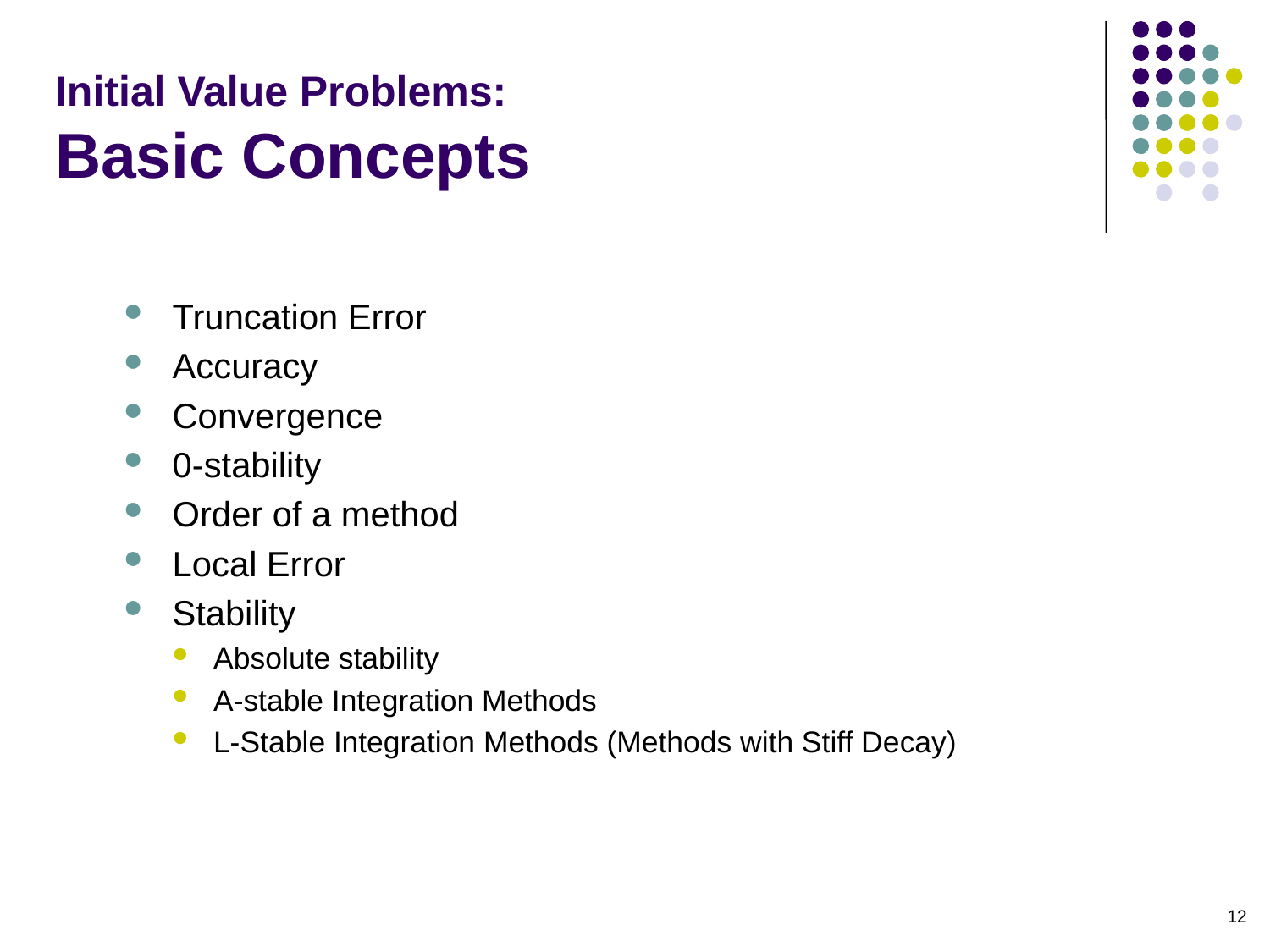

# Initial Value Problems: Basic Concepts

Truncation Error
Accuracy
Convergence
0-stability
Order of a method
Local Error
Stability
Absolute stability
A-stable Integration Methods
L-Stable Integration Methods (Methods with Stiff Decay)
12